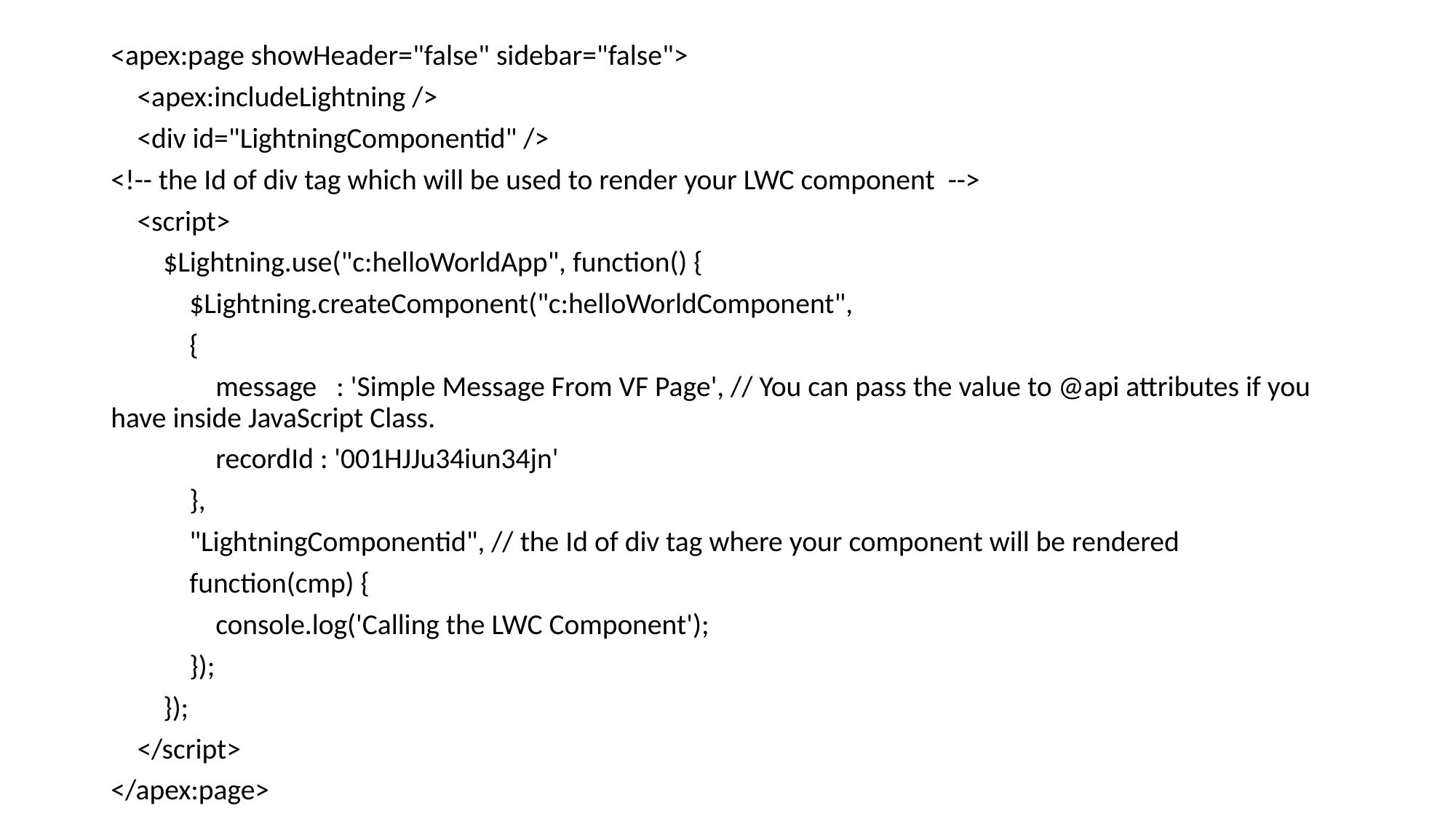

<apex:page showHeader="false" sidebar="false">
    <apex:includeLightning />
    <div id="LightningComponentid" />
<!-- the Id of div tag which will be used to render your LWC component  -->
    <script>
        $Lightning.use("c:helloWorldApp", function() {
            $Lightning.createComponent("c:helloWorldComponent",
            {
                message   : 'Simple Message From VF Page', // You can pass the value to @api attributes if you have inside JavaScript Class.
                recordId : '001HJJu34iun34jn'
            },
            "LightningComponentid", // the Id of div tag where your component will be rendered
            function(cmp) {
                console.log('Calling the LWC Component');
            });
        });
    </script>
</apex:page>